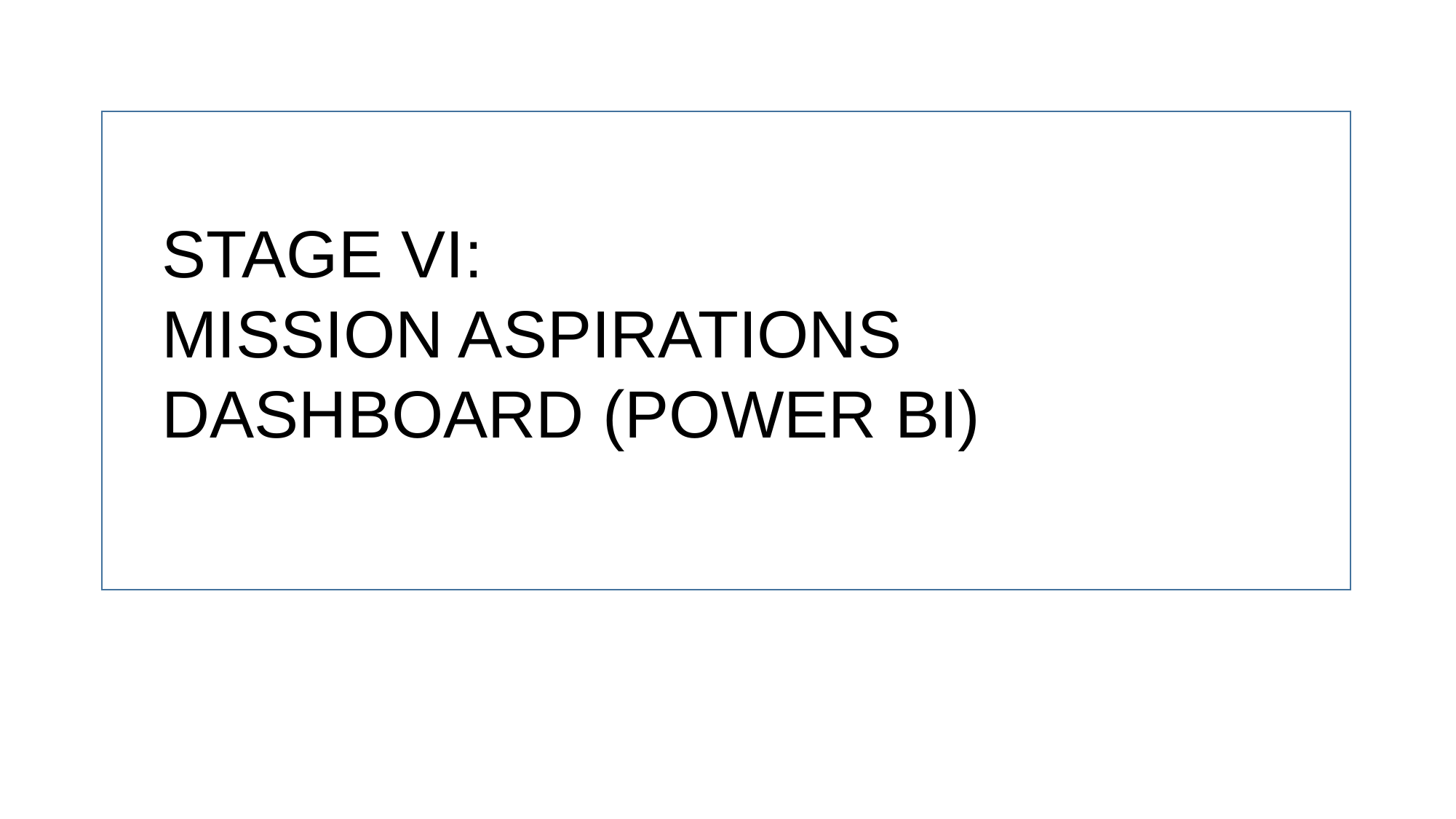

STAGE VI:
MISSION ASPIRATIONS DASHBOARD (POWER BI)